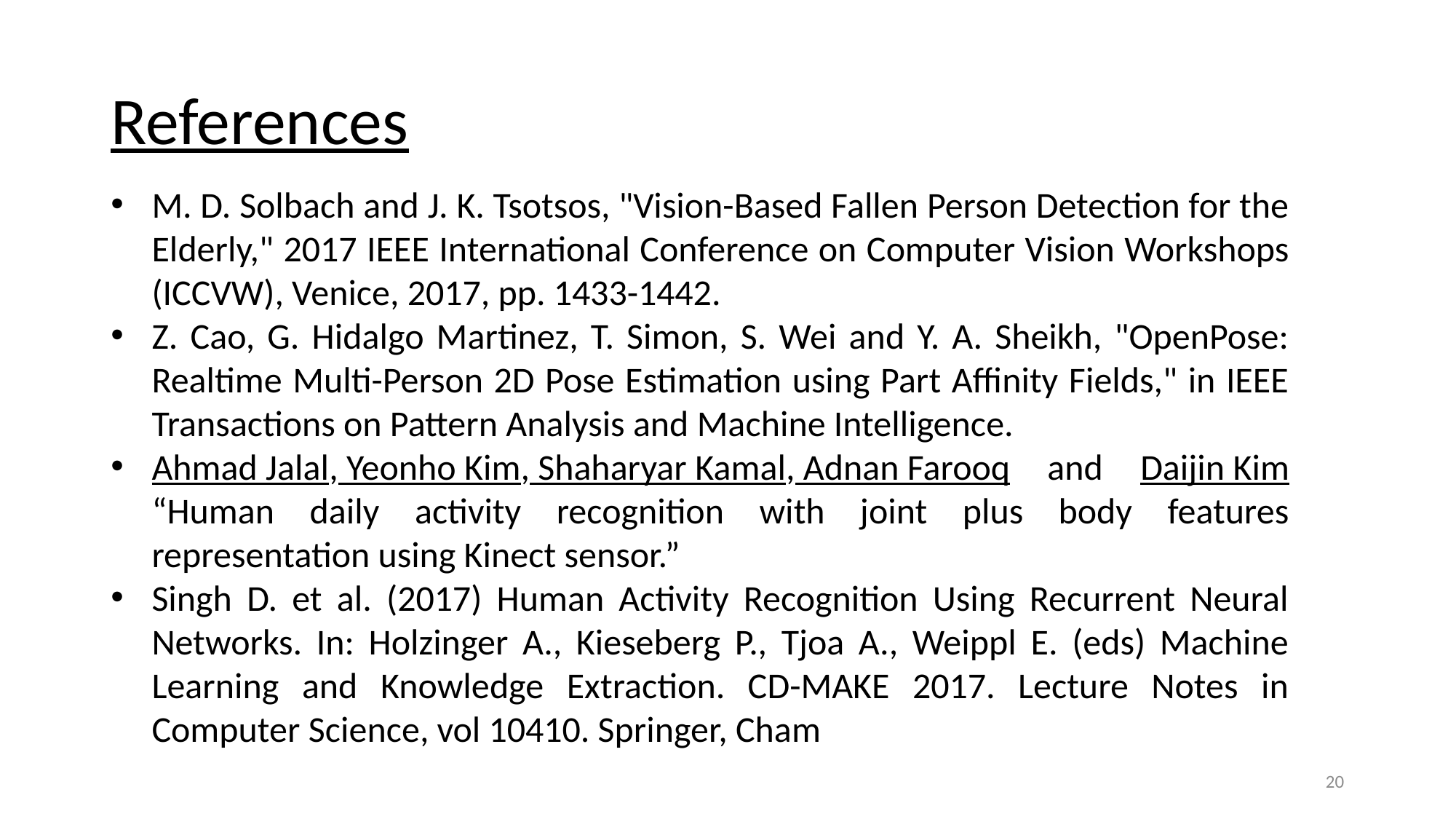

References
M. D. Solbach and J. K. Tsotsos, "Vision-Based Fallen Person Detection for the Elderly," 2017 IEEE International Conference on Computer Vision Workshops (ICCVW), Venice, 2017, pp. 1433-1442.
Z. Cao, G. Hidalgo Martinez, T. Simon, S. Wei and Y. A. Sheikh, "OpenPose: Realtime Multi-Person 2D Pose Estimation using Part Affinity Fields," in IEEE Transactions on Pattern Analysis and Machine Intelligence.
Ahmad Jalal, Yeonho Kim, Shaharyar Kamal, Adnan Farooq and Daijin Kim “Human daily activity recognition with joint plus body features representation using Kinect sensor.”
Singh D. et al. (2017) Human Activity Recognition Using Recurrent Neural Networks. In: Holzinger A., Kieseberg P., Tjoa A., Weippl E. (eds) Machine Learning and Knowledge Extraction. CD-MAKE 2017. Lecture Notes in Computer Science, vol 10410. Springer, Cham

20